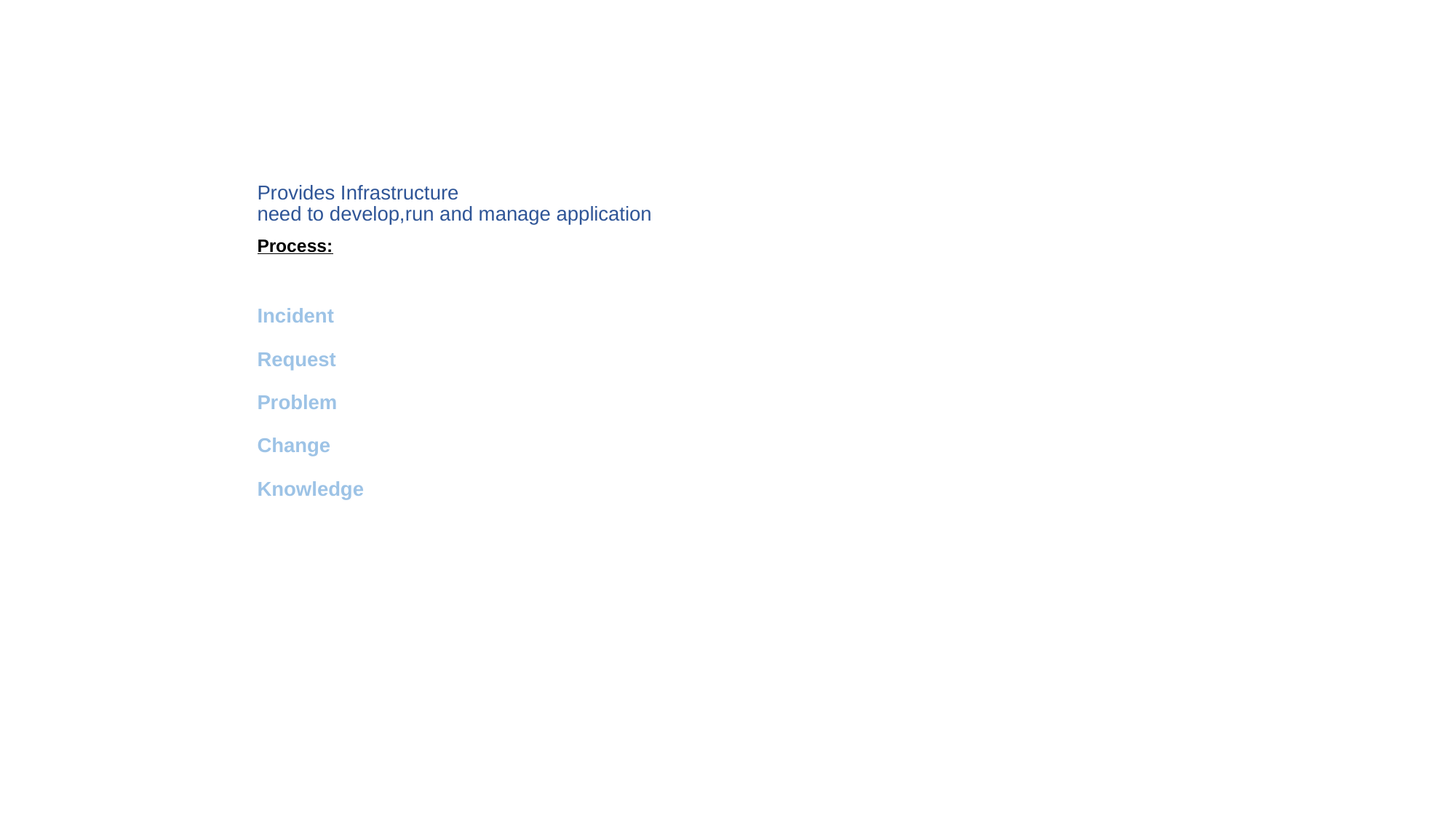

# Provides Infrastructure need to develop,run and manage application Process: Incident Request Problem Change Knowledge